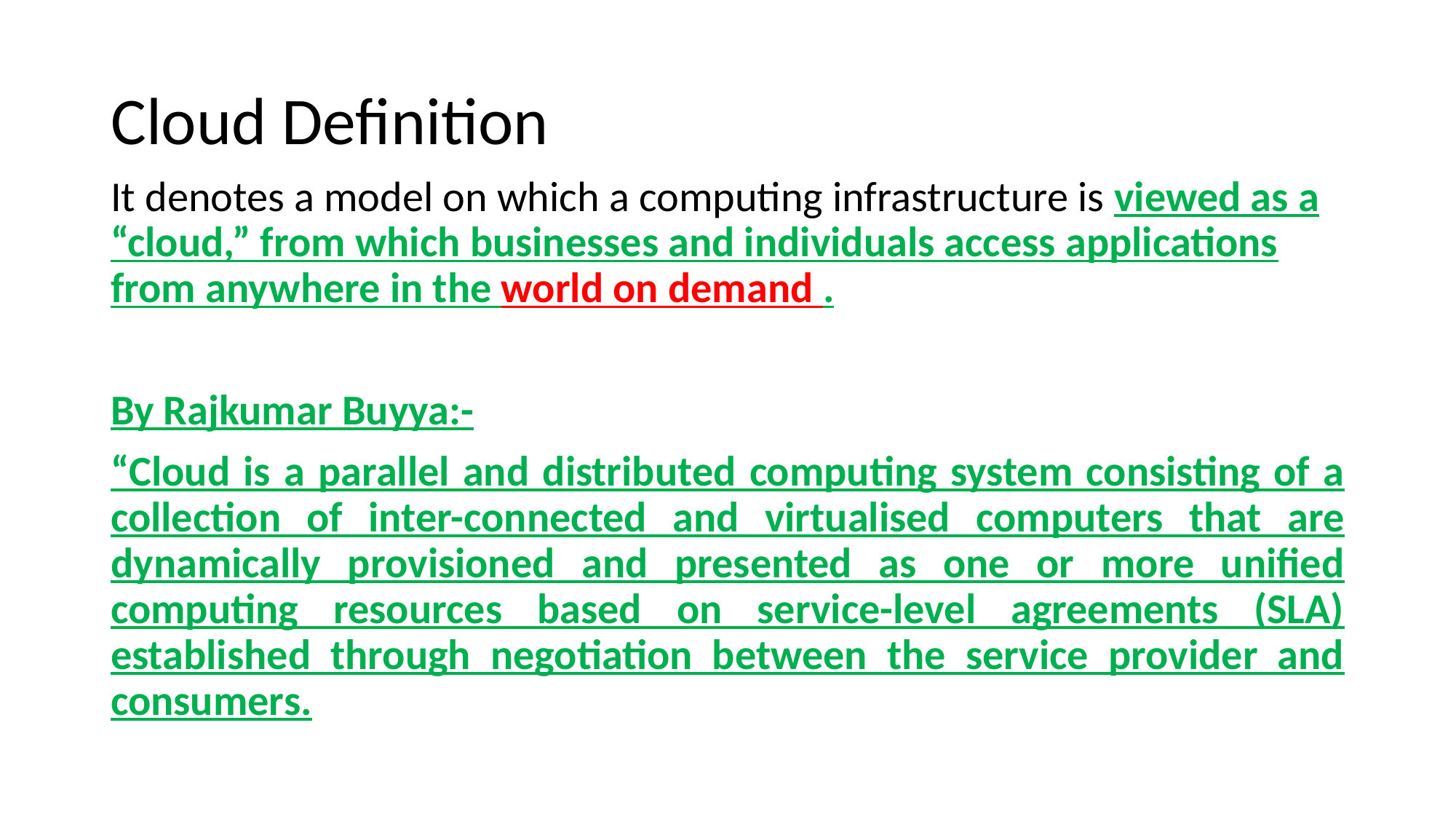

Cloud Definition
It denotes a model on which a computing infrastructure is viewed as a “cloud,” from which businesses and individuals access applications from anywhere in the world on demand .

By Rajkumar Buyya:-
“Cloud is a parallel and distributed computing system consisting of a collection of inter-connected and virtualised computers that are dynamically provisioned and presented as one or more uniﬁed computing resources based on service-level agreements (SLA) established through negotiation between the service provider and consumers.